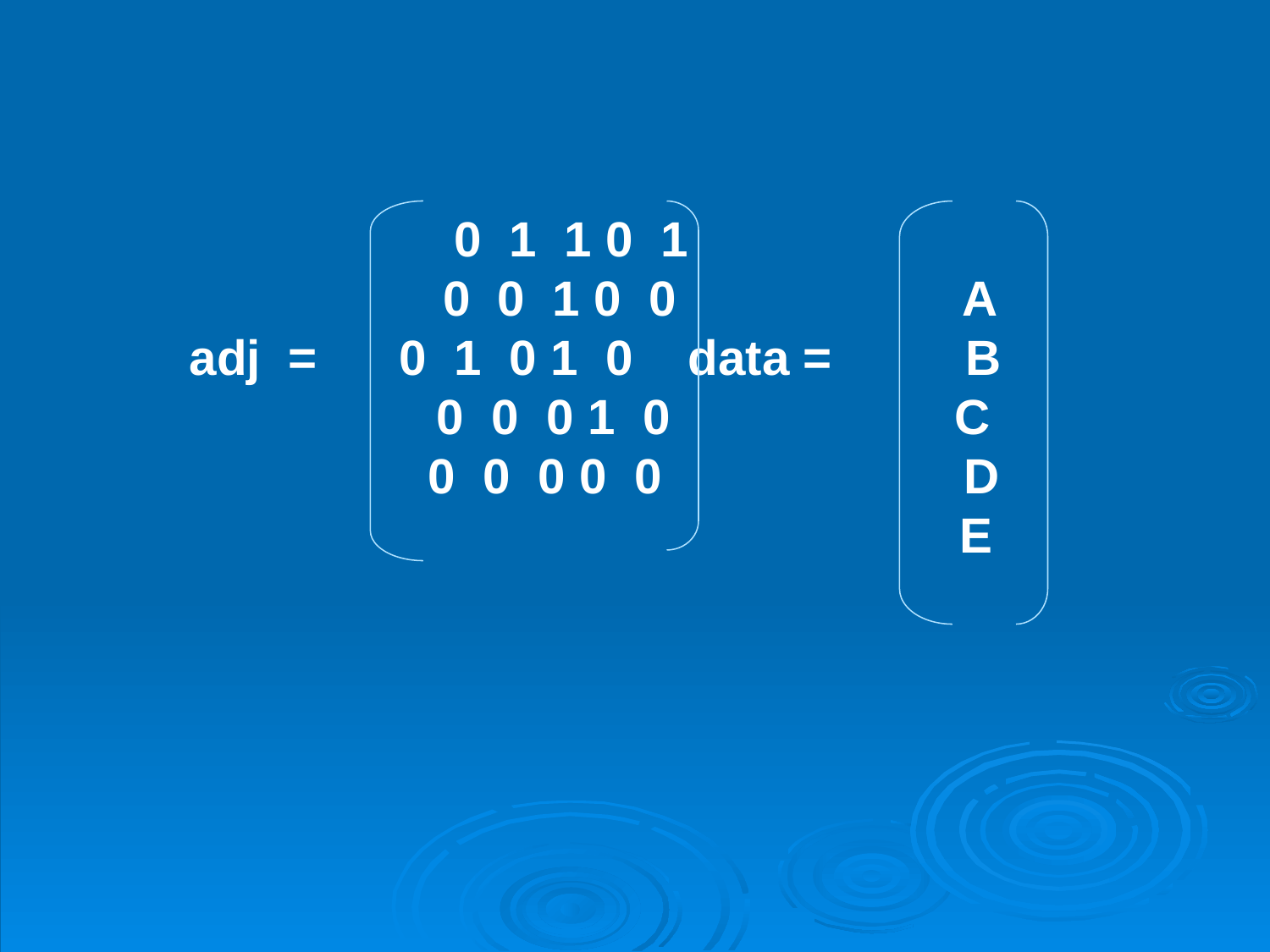

0  1  1 0  1
 		         0  0  1 0  0		          A
	adj  =      0  1  0 1  0    data = 	 B
		        0  0  0 1  0	                  C
		        0  0  0 0  0		          D
							E